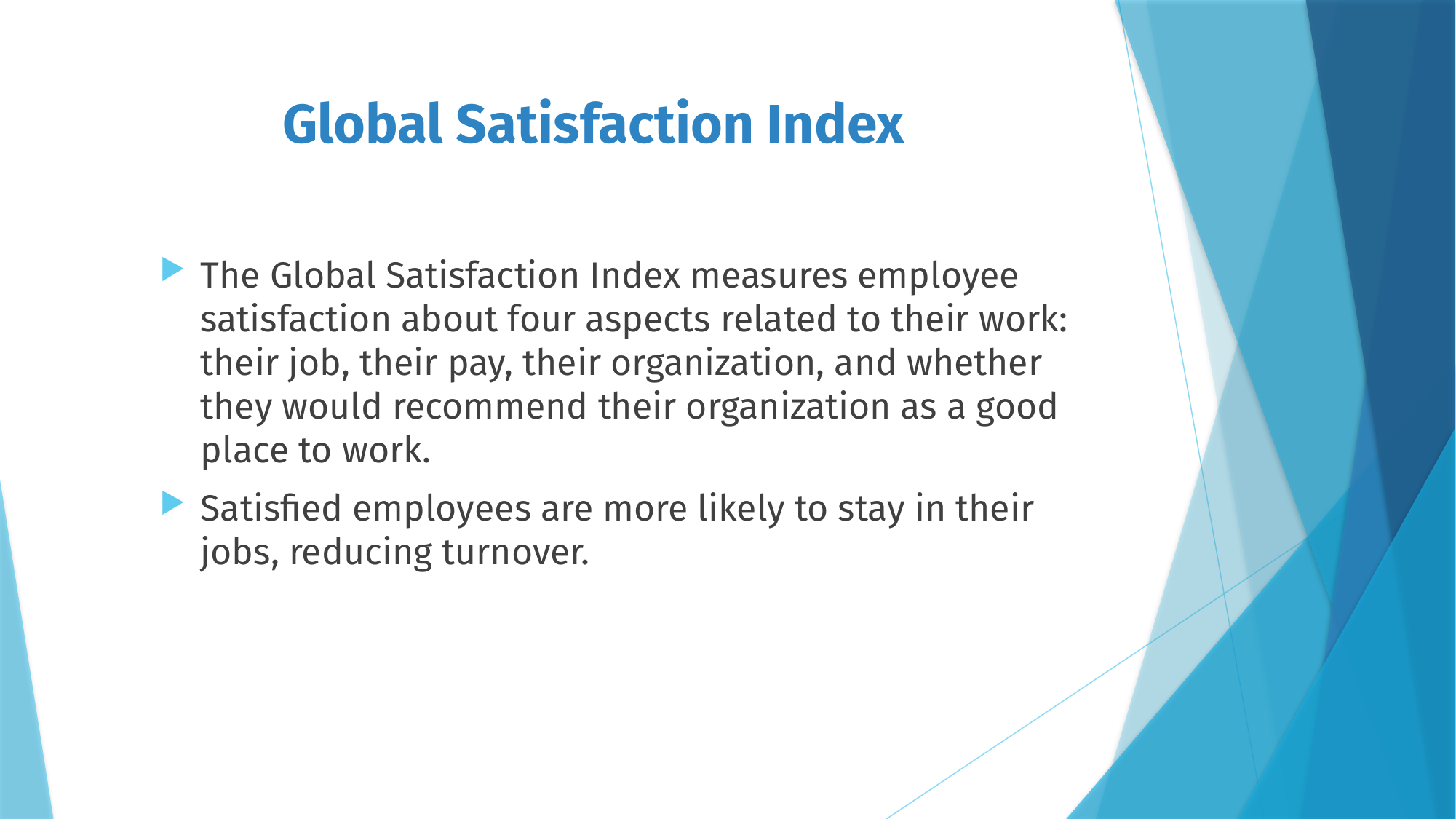

# Global Satisfaction Index
The Global Satisfaction Index measures employee satisfaction about four aspects related to their work: their job, their pay, their organization, and whether they would recommend their organization as a good place to work.
Satisfied employees are more likely to stay in their jobs, reducing turnover.